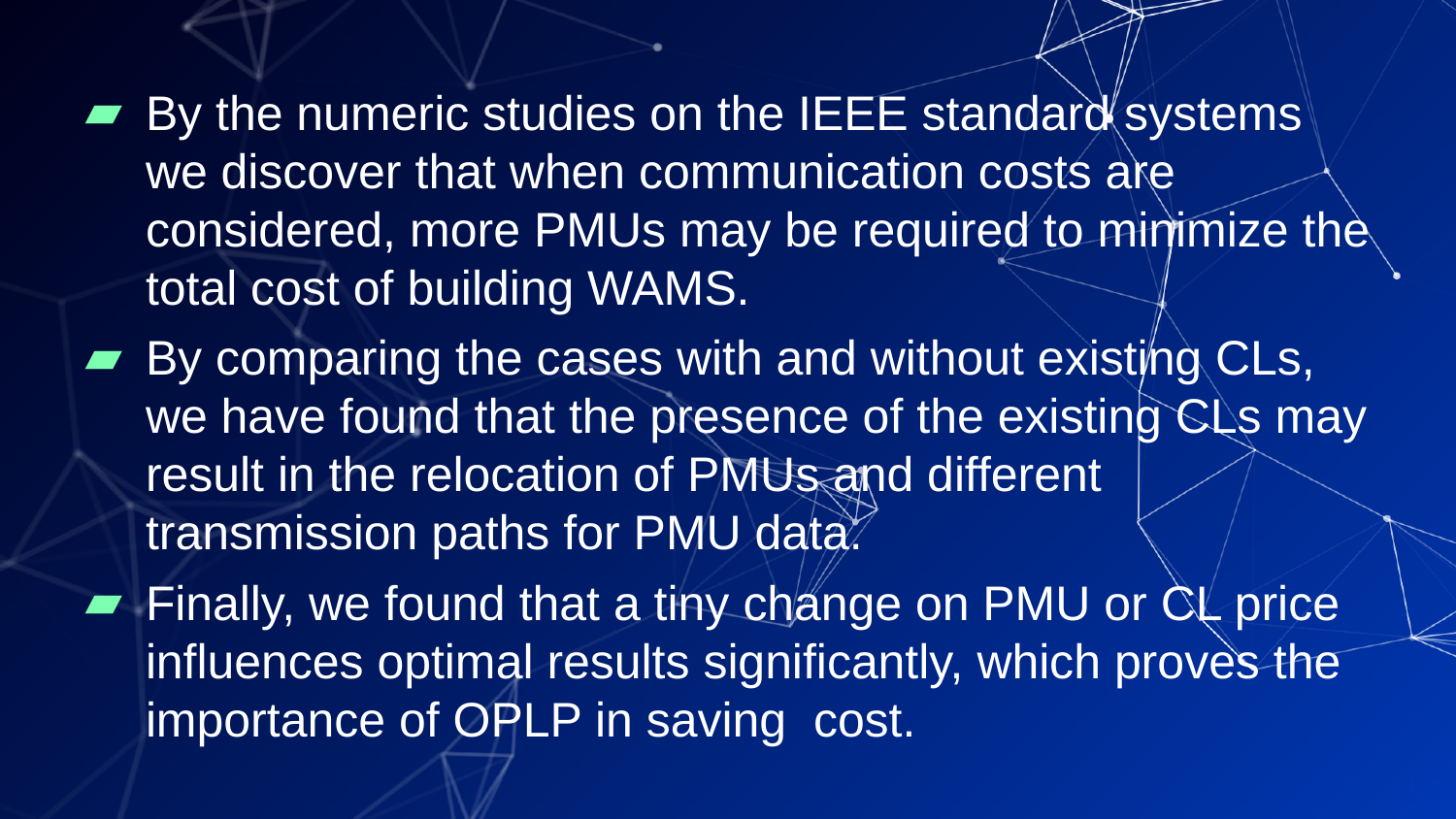

By the numeric studies on the IEEE standard systems we discover that when communication costs are considered, more PMUs may be required to minimize the total cost of building WAMS.
By comparing the cases with and without existing CLs, we have found that the presence of the existing CLs may result in the relocation of PMUs and different transmission paths for PMU data.
Finally, we found that a tiny change on PMU or CL price influences optimal results significantly, which proves the importance of OPLP in saving  cost.
54